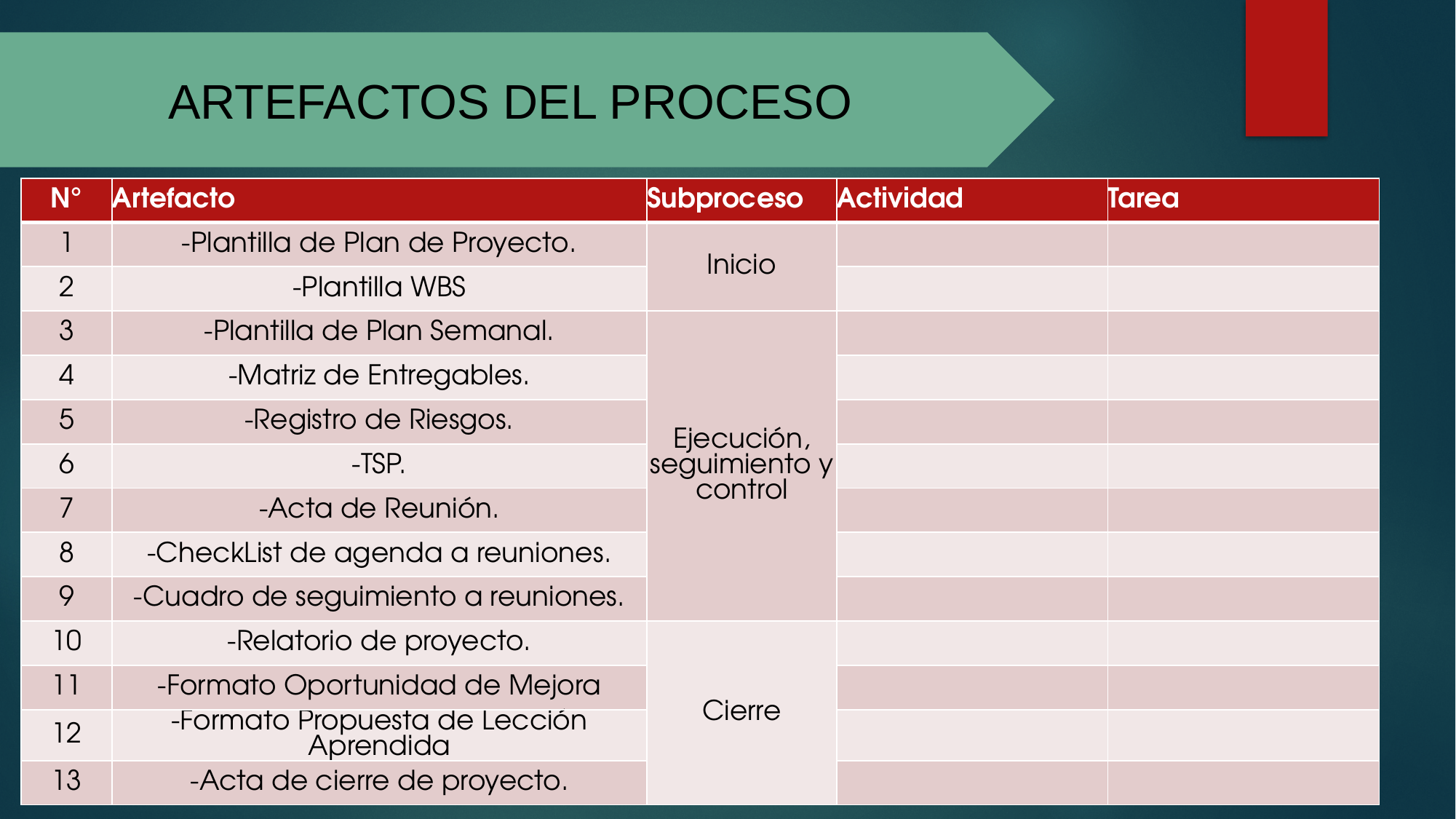

ARTEFACTOS DEL PROCESO
| N° | Artefacto | Subproceso | Actividad | Tarea |
| --- | --- | --- | --- | --- |
| 1 | -Plantilla de Plan de Proyecto. | Inicio |  |  |
| 2 | -Plantilla WBS |  |  |  |
| 3 | -Plantilla de Plan Semanal. | Ejecución, seguimiento y control |  |  |
| 4 | -Matriz de Entregables. |  |  |  |
| 5 | -Registro de Riesgos. |  |  |  |
| 6 | -TSP. |  |  |  |
| 7 | -Acta de Reunión. |  |  |  |
| 8 | -CheckList de agenda a reuniones​. |  |  |  |
| 9 | -Cuadro de seguimiento a reuniones​. |  |  |  |
| 10 | -Relatorio de proyecto. | Cierre |  |  |
| 11 | -Formato Oportunidad de Mejora |  |  |  |
| 12 | -Formato Propuesta de Lección Aprendida |  |  |  |
| 13 | -Acta de cierre de proyecto. |  |  |  |